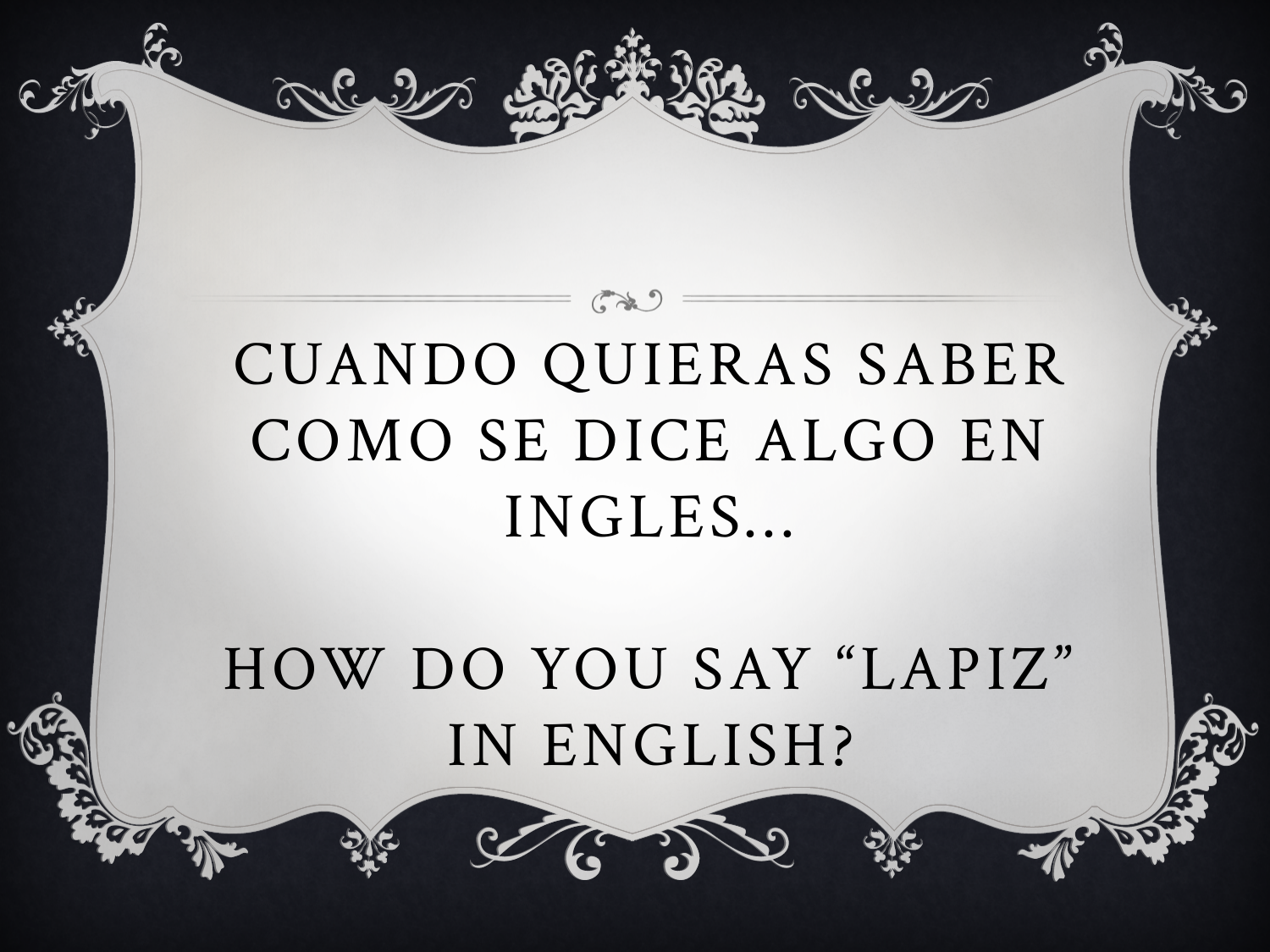

# Cuando quieras saber como se dice algo en ingles… How do you say “Lapiz” in english?